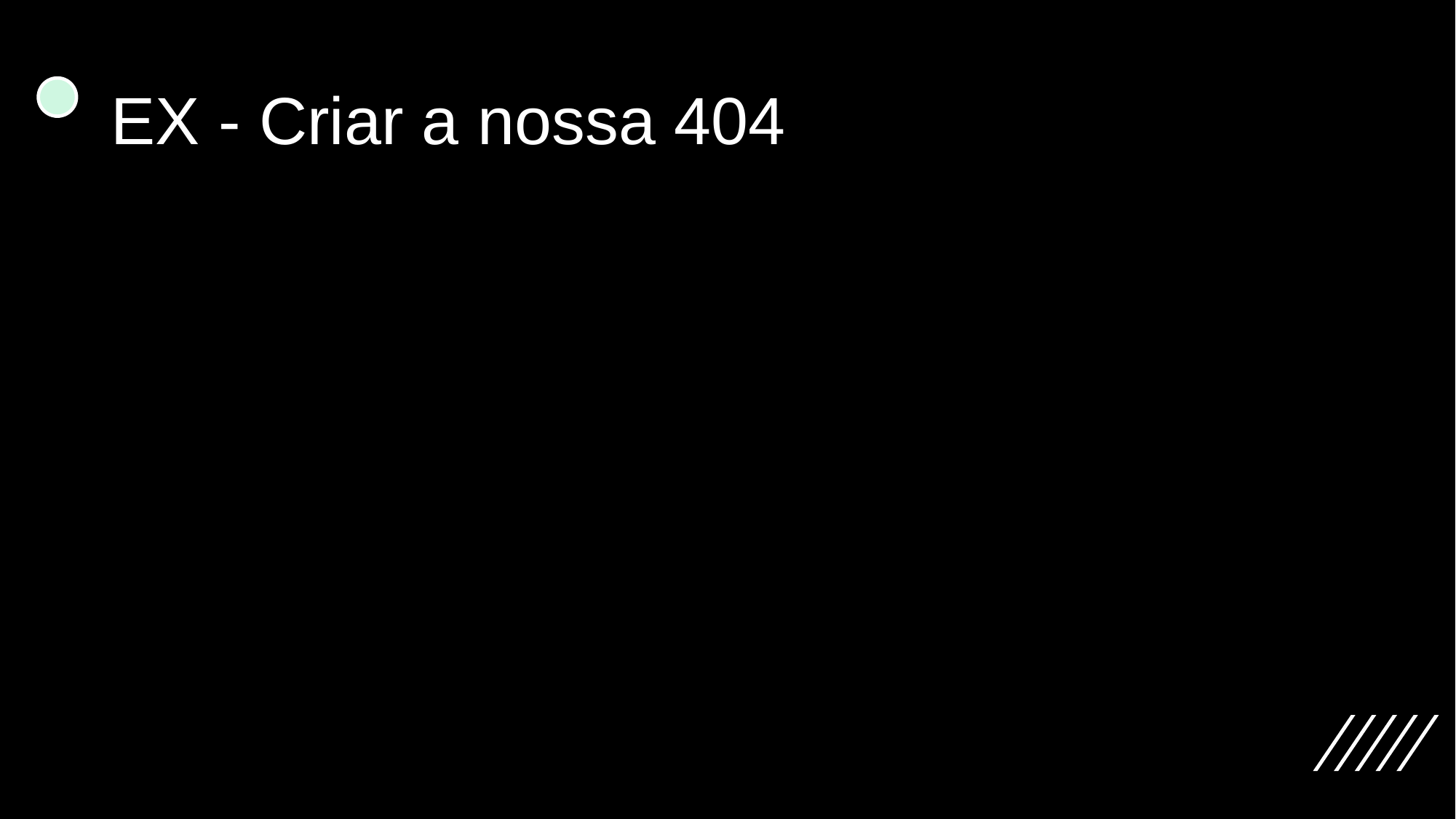

# EX - Criar a nossa 404